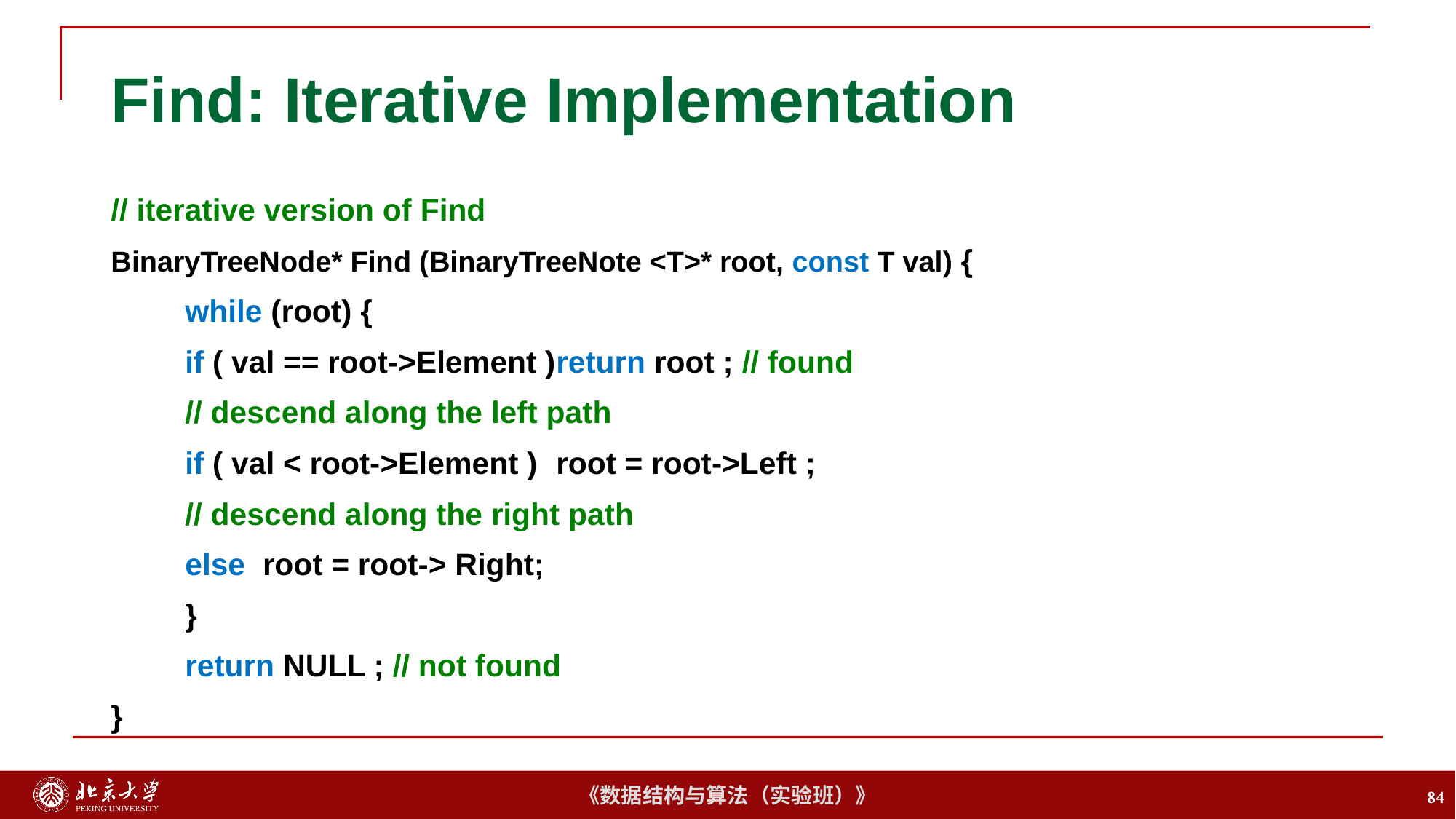

# Find: Iterative Implementation
// iterative version of Find
BinaryTreeNode* Find (BinaryTreeNote <T>* root, const T val) {
	while (root) {
		if ( val == root->Element )	return root ; // found
		// descend along the left path
		if ( val < root->Element )	root = root->Left ;
		// descend along the right path
		else  root = root-> Right;
	}
	return NULL ; // not found
}
84